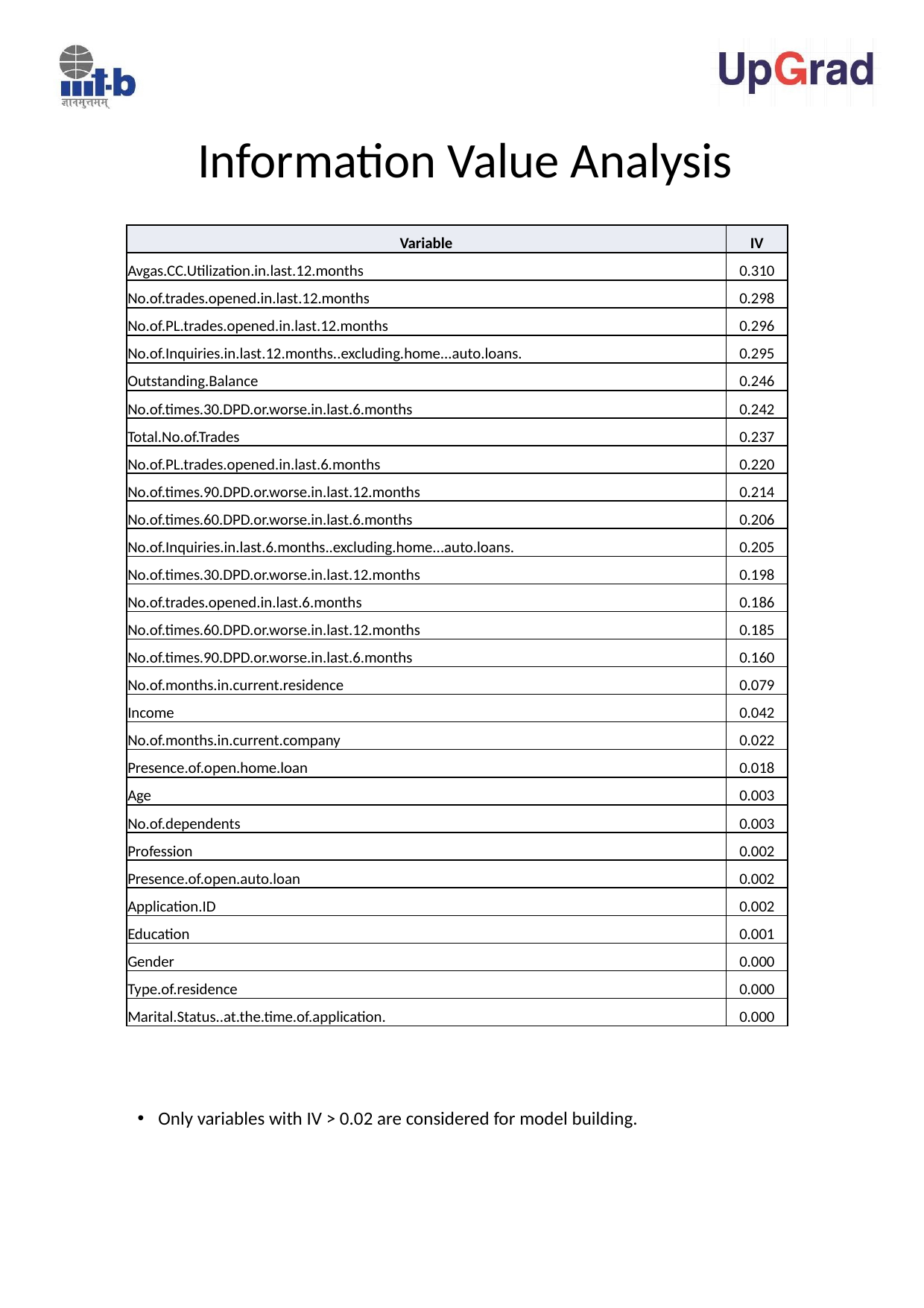

Information Value Analysis
| Variable | IV |
| --- | --- |
| Avgas.CC.Utilization.in.last.12.months | 0.310 |
| No.of.trades.opened.in.last.12.months | 0.298 |
| No.of.PL.trades.opened.in.last.12.months | 0.296 |
| No.of.Inquiries.in.last.12.months..excluding.home...auto.loans. | 0.295 |
| Outstanding.Balance | 0.246 |
| No.of.times.30.DPD.or.worse.in.last.6.months | 0.242 |
| Total.No.of.Trades | 0.237 |
| No.of.PL.trades.opened.in.last.6.months | 0.220 |
| No.of.times.90.DPD.or.worse.in.last.12.months | 0.214 |
| No.of.times.60.DPD.or.worse.in.last.6.months | 0.206 |
| No.of.Inquiries.in.last.6.months..excluding.home...auto.loans. | 0.205 |
| No.of.times.30.DPD.or.worse.in.last.12.months | 0.198 |
| No.of.trades.opened.in.last.6.months | 0.186 |
| No.of.times.60.DPD.or.worse.in.last.12.months | 0.185 |
| No.of.times.90.DPD.or.worse.in.last.6.months | 0.160 |
| No.of.months.in.current.residence | 0.079 |
| Income | 0.042 |
| No.of.months.in.current.company | 0.022 |
| Presence.of.open.home.loan | 0.018 |
| Age | 0.003 |
| No.of.dependents | 0.003 |
| Profession | 0.002 |
| Presence.of.open.auto.loan | 0.002 |
| Application.ID | 0.002 |
| Education | 0.001 |
| Gender | 0.000 |
| Type.of.residence | 0.000 |
| Marital.Status..at.the.time.of.application. | 0.000 |
Only variables with IV > 0.02 are considered for model building.